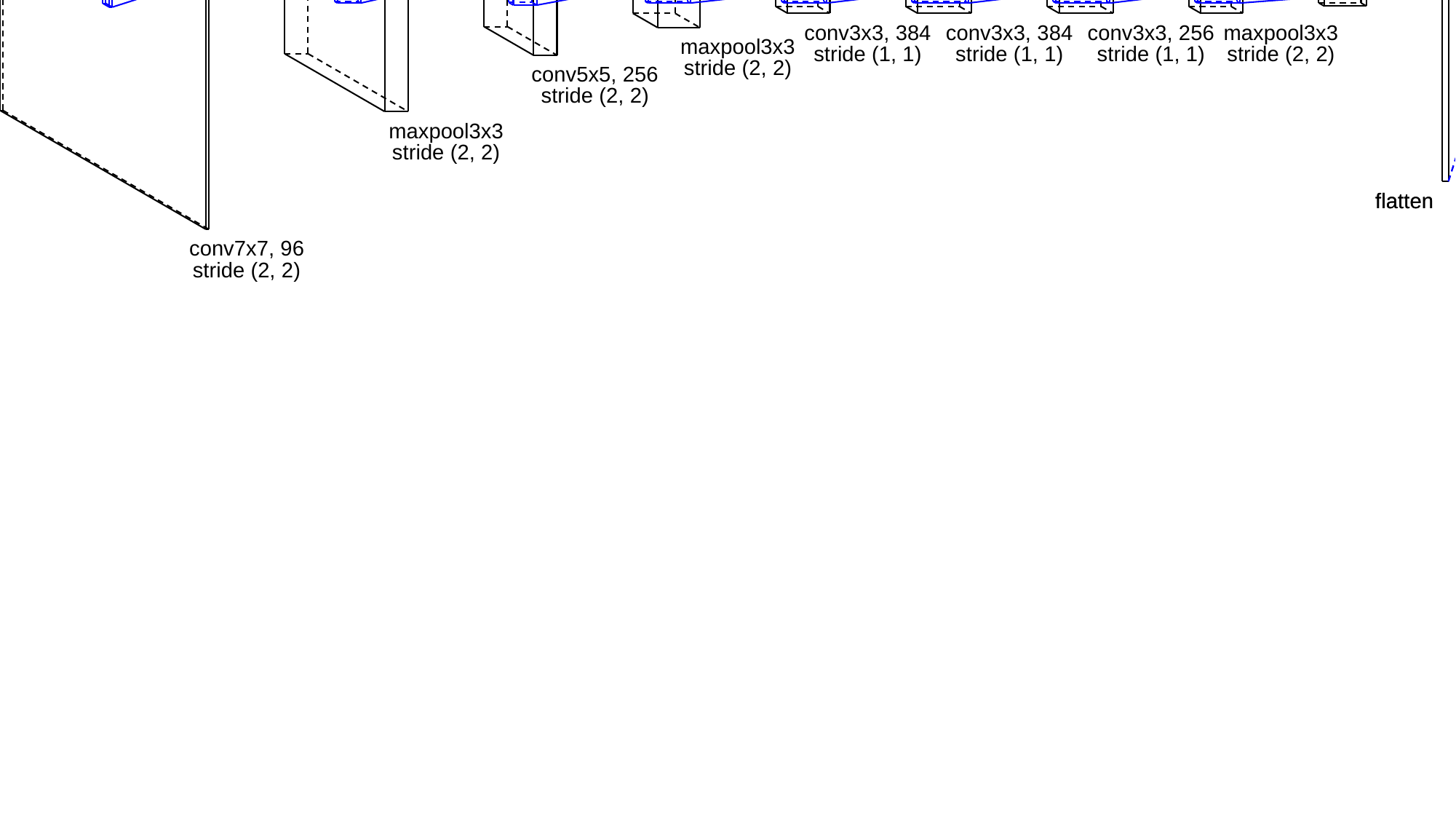

224x224x3
9216
109x109x96
4096
4096
54x54x96
1000
27x27x256
13x13x256
13x13x384
13x13x384
13x13x256
6x6x256
conv3x3, 384
conv3x3, 384
conv3x3, 256
maxpool3x3
maxpool3x3
stride (1, 1)
stride (1, 1)
stride (1, 1)
stride (2, 2)
stride (2, 2)
conv5x5, 256
stride (2, 2)
dense
dense
dense
dense
maxpool3x3
stride (2, 2)
flatten
flatten
dense
dense
conv7x7, 96
stride (2, 2)